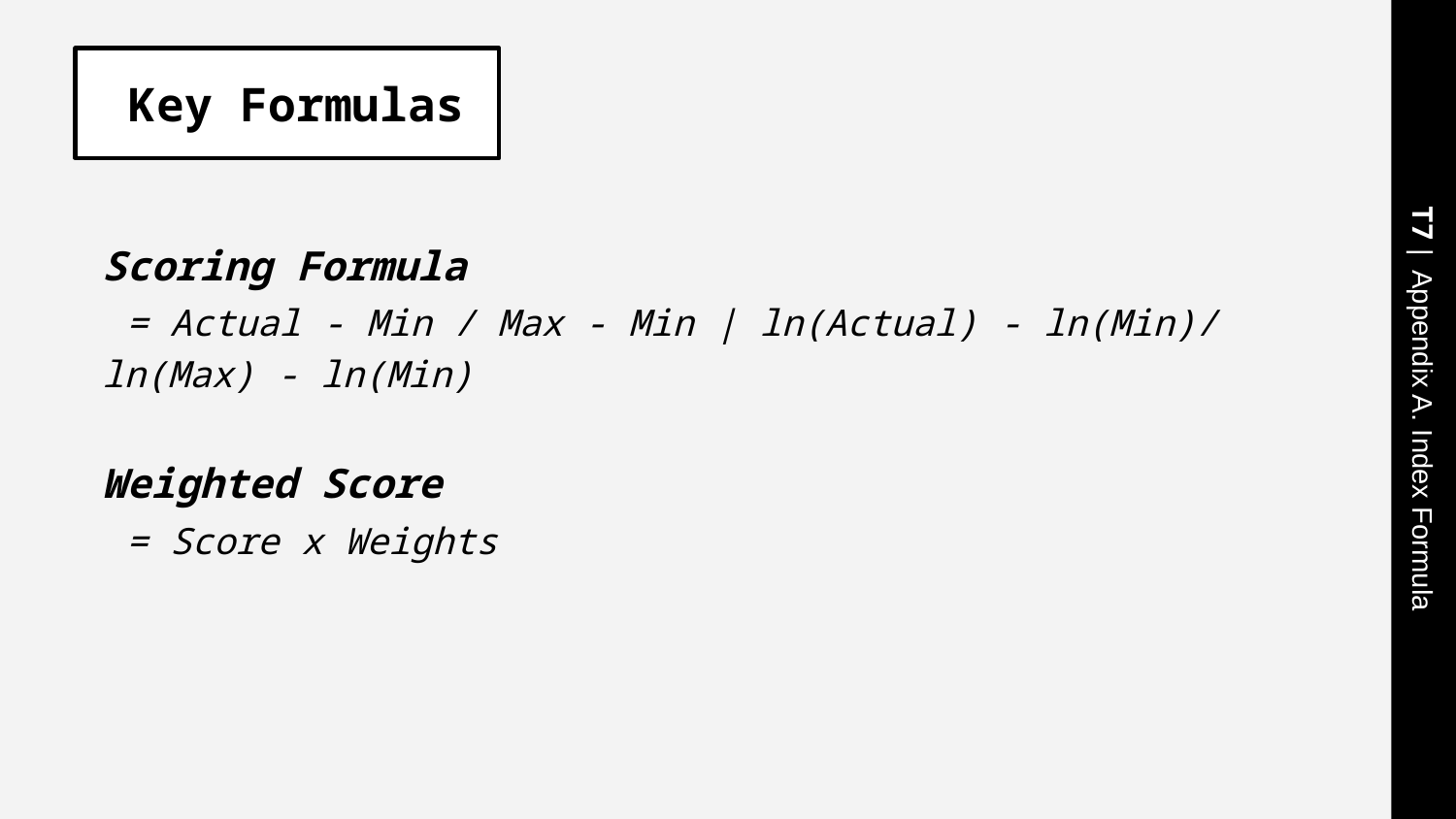

# Key Formulas
Scoring Formula
 = Actual - Min / Max - Min | ln(Actual) - ln(Min)/ ln(Max) - ln(Min)
Weighted Score
 = Score x Weights
T7 |  Appendix A. Index Formula